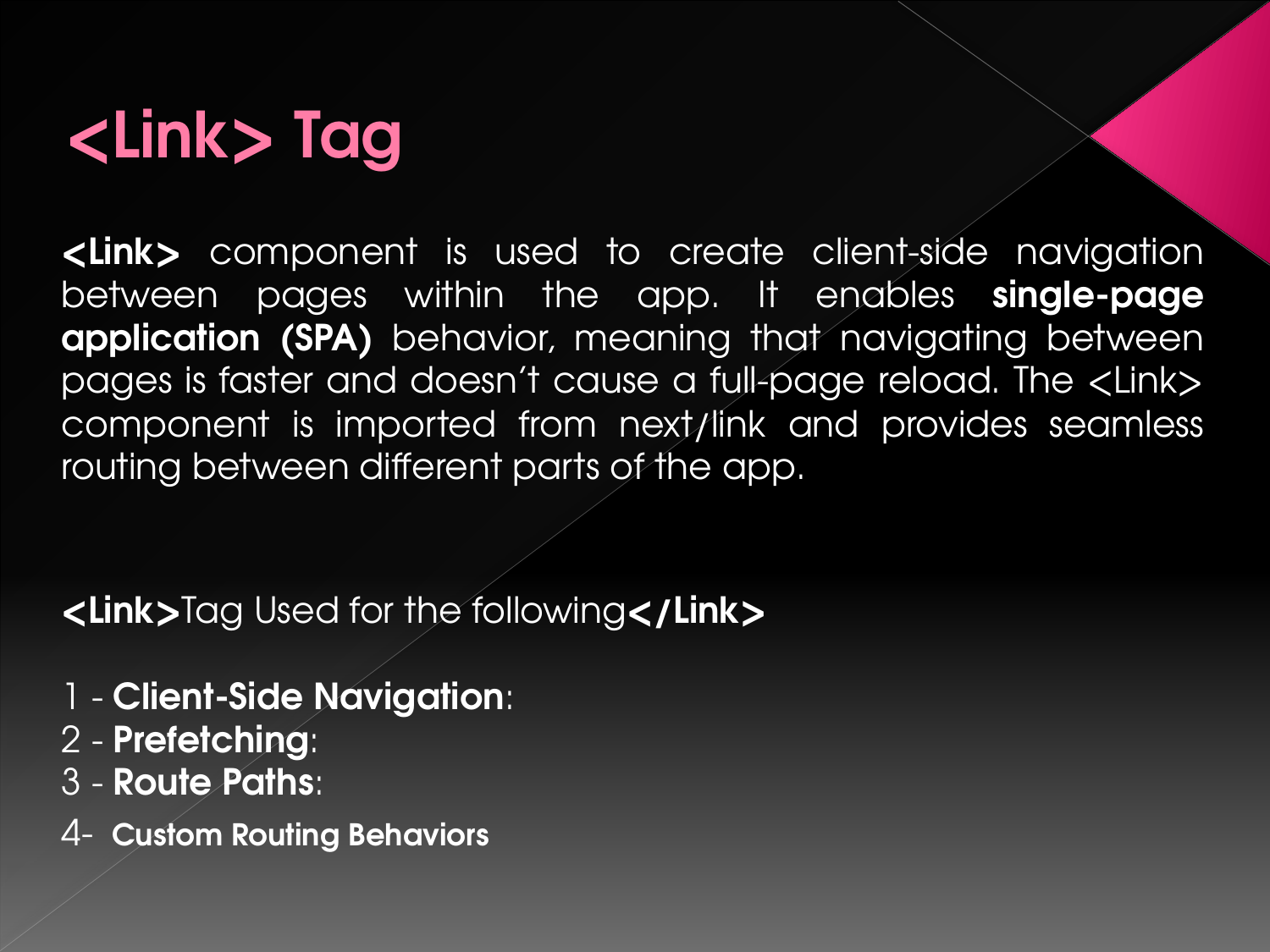

# <Link> Tag
<Link> component is used to create client-side navigation between pages within the app. It enables single-page application (SPA) behavior, meaning that navigating between pages is faster and doesn’t cause a full-page reload. The <Link> component is imported from next/link and provides seamless routing between different parts of the app.

<Link>Tag Used for the following</Link>
1 - Client-Side Navigation:
2 - Prefetching:
3 - Route Paths:
4-  Custom Routing Behaviors